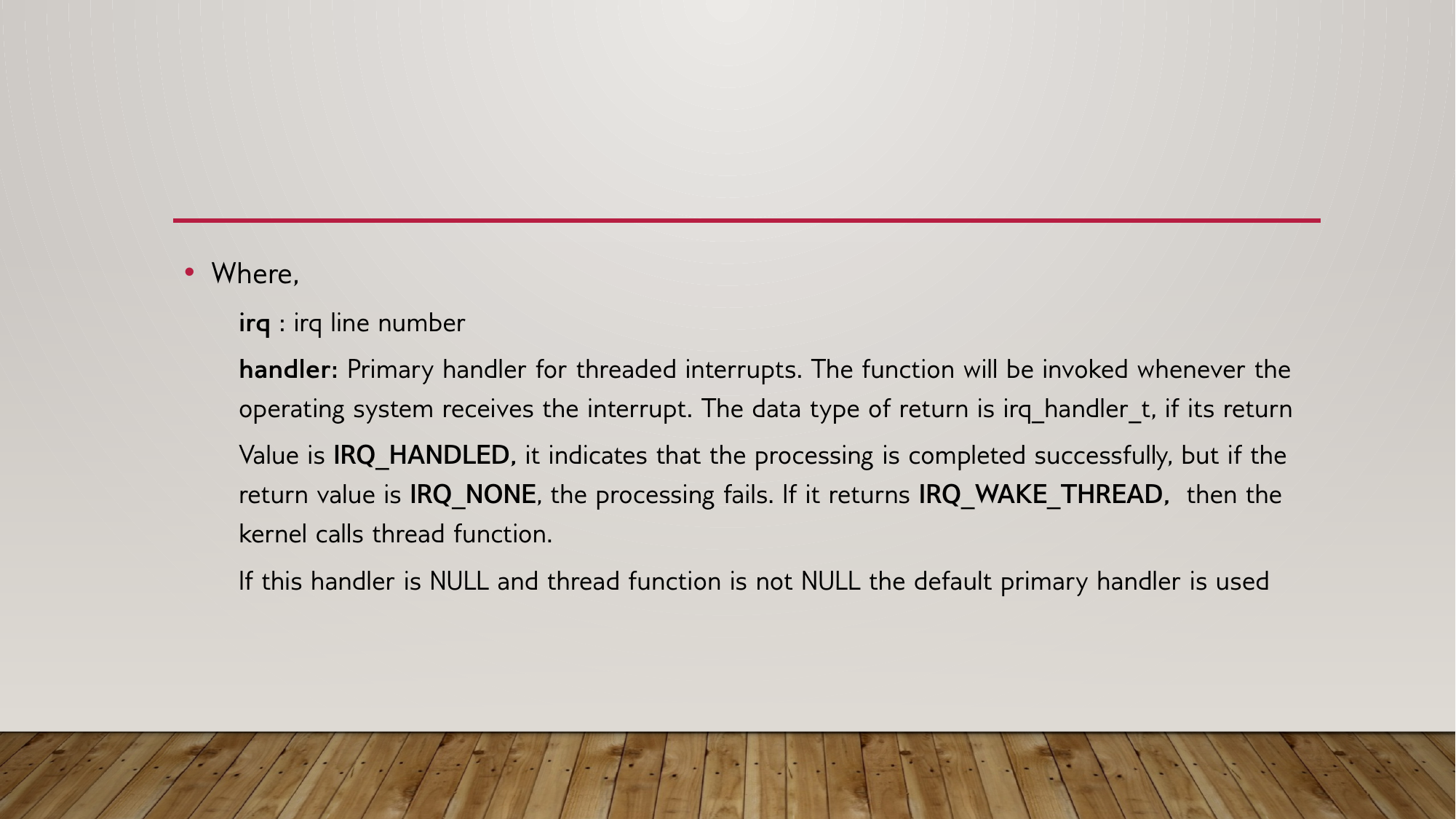

Where,
irq : irq line number
handler: Primary handler for threaded interrupts. The function will be invoked whenever the operating system receives the interrupt. The data type of return is irq_handler_t, if its return
Value is IRQ_HANDLED, it indicates that the processing is completed successfully, but if the return value is IRQ_NONE, the processing fails. If it returns IRQ_WAKE_THREAD,  then the kernel calls thread function.
If this handler is NULL and thread function is not NULL the default primary handler is used